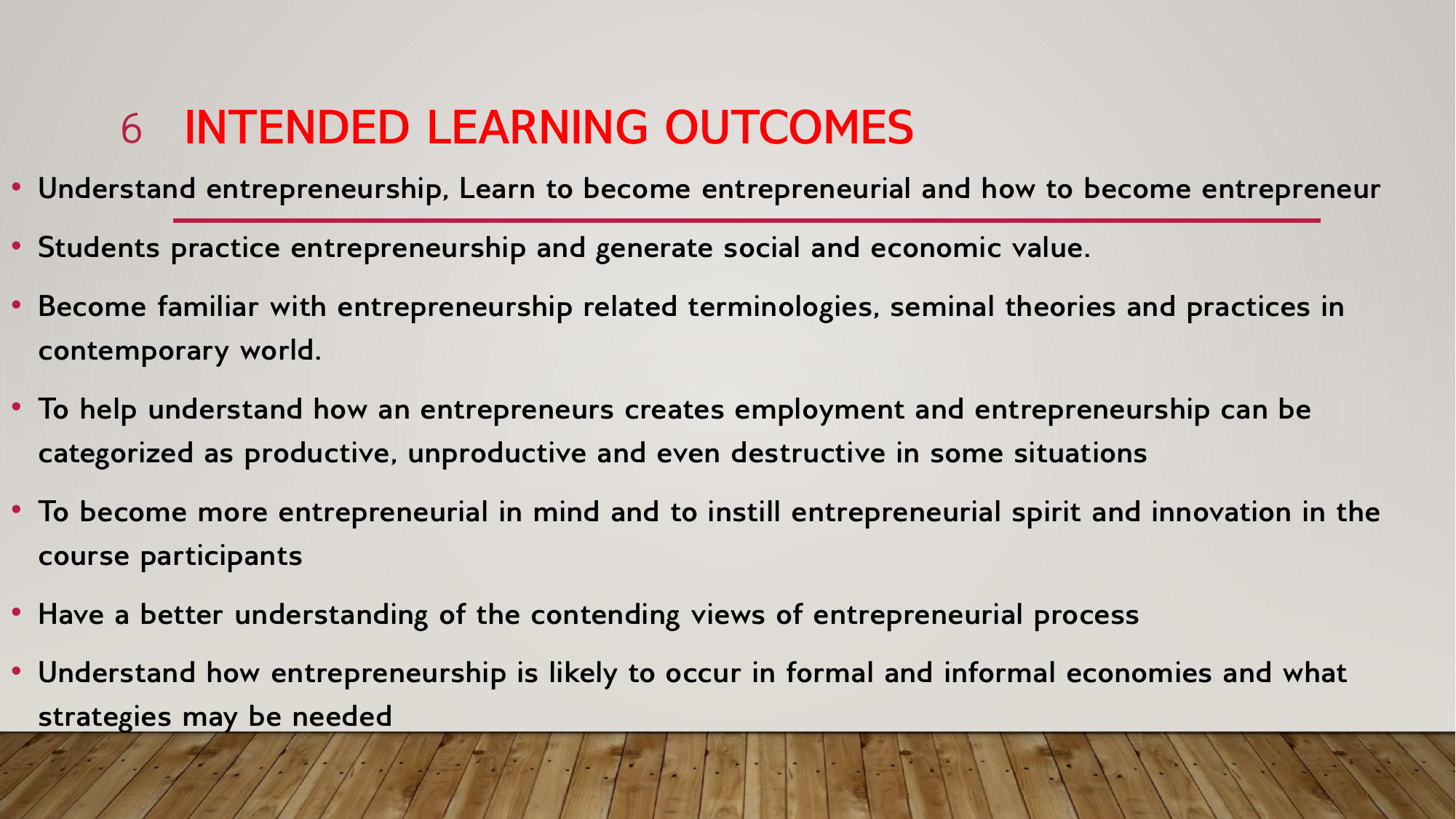

6
# Intended Learning Outcomes
Understand entrepreneurship, Learn to become entrepreneurial and how to become entrepreneur
Students practice entrepreneurship and generate social and economic value.
Become familiar with entrepreneurship related terminologies, seminal theories and practices in contemporary world.
To help understand how an entrepreneurs creates employment and entrepreneurship can be categorized as productive, unproductive and even destructive in some situations
To become more entrepreneurial in mind and to instill entrepreneurial spirit and innovation in the course participants
Have a better understanding of the contending views of entrepreneurial process
Understand how entrepreneurship is likely to occur in formal and informal economies and what strategies may be needed